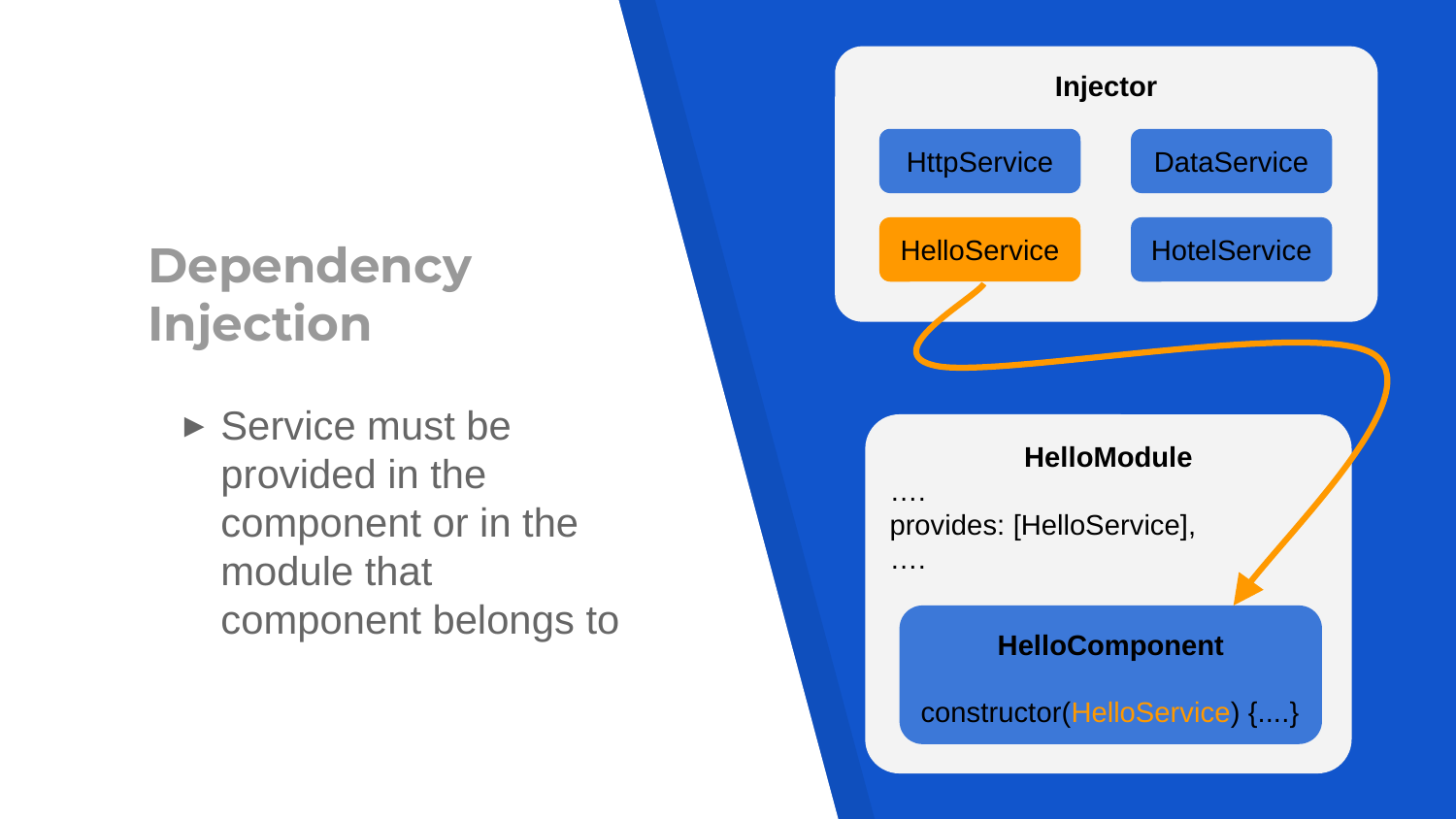

Injector
HttpService
DataService
HelloService
HotelService

HelloModule
….
provides: [HelloService],
….

HelloComponent

constructor(HelloService) {....}
# Dependency Injection
Service must be provided in the component or in the module that component belongs to